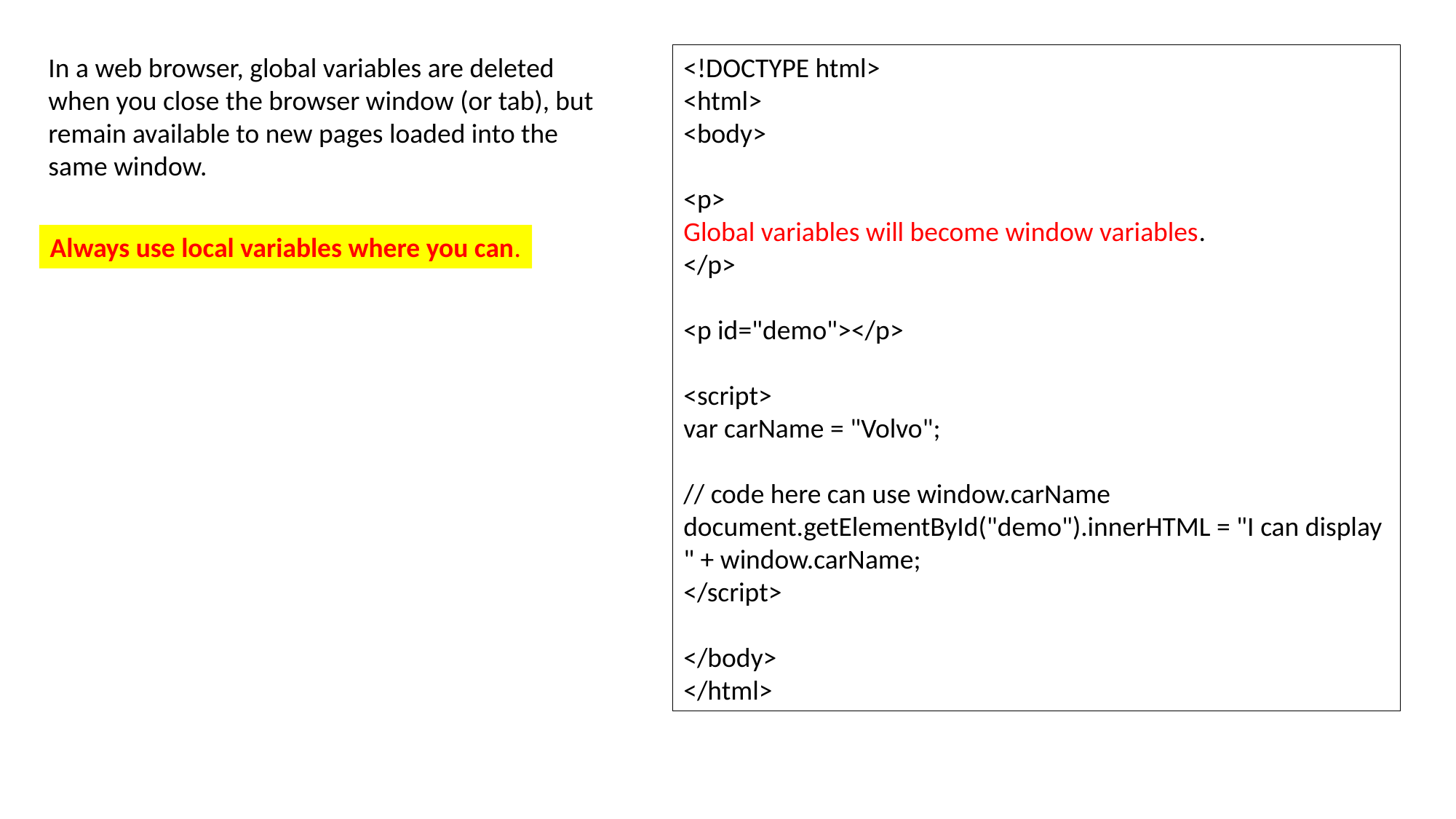

In a web browser, global variables are deleted when you close the browser window (or tab), but remain available to new pages loaded into the same window.
<!DOCTYPE html>
<html>
<body>

<p>
Global variables will become window variables.
</p>

<p id="demo"></p>

<script>
var carName = "Volvo";

// code here can use window.carName
document.getElementById("demo").innerHTML = "I can display " + window.carName;
</script>

</body>
</html>
Always use local variables where you can.